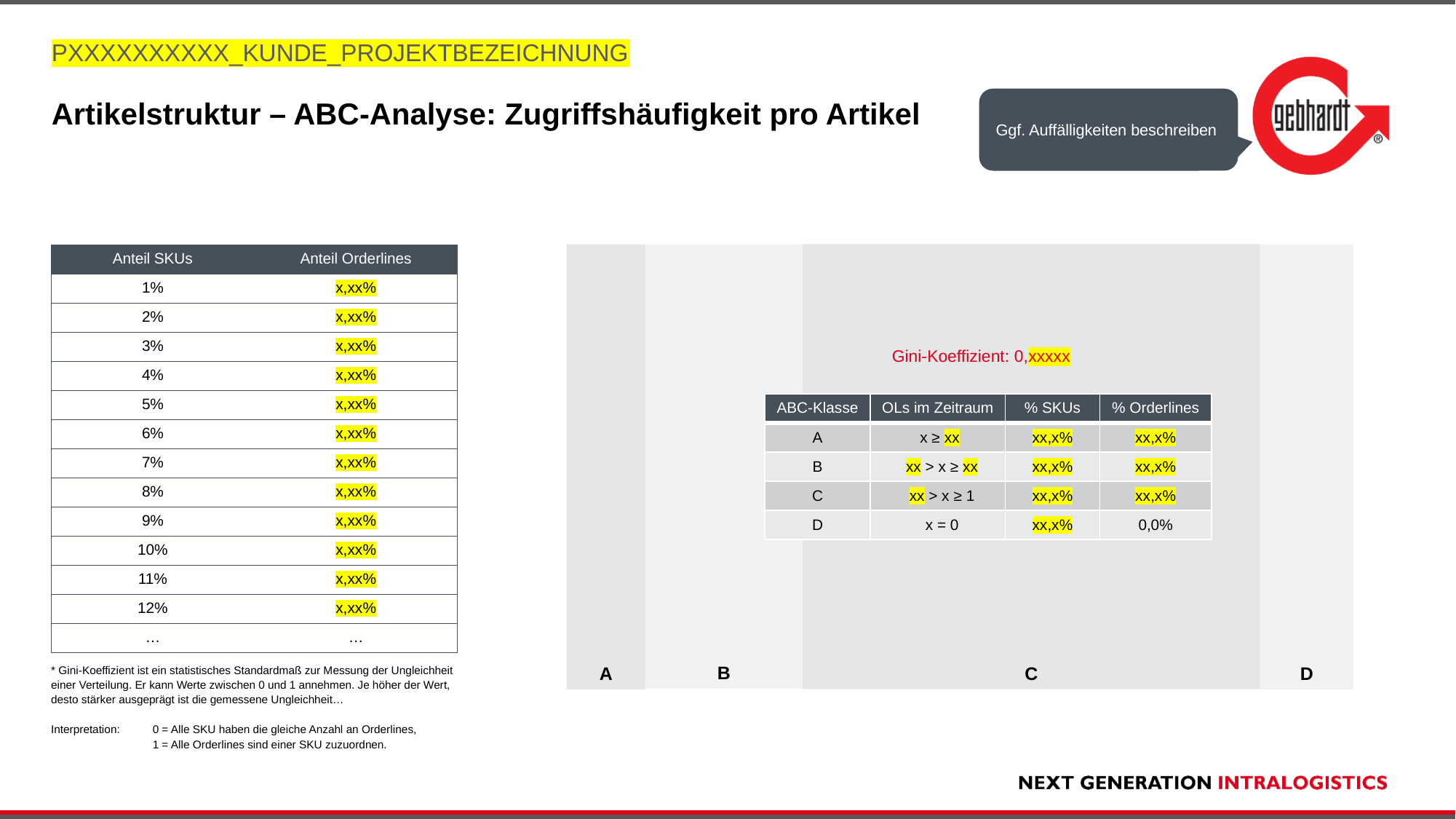

Pxxxxxxxxxx_Kunde_Projektbezeichnung
Ggf. Auffälligkeiten beschreiben
# Artikelstruktur – ABC-Analyse: Zugriffshäufigkeit pro Artikel

C
A
D
B
| Anteil SKUs | Anteil Orderlines |
| --- | --- |
| 1% | x,xx% |
| 2% | x,xx% |
| 3% | x,xx% |
| 4% | x,xx% |
| 5% | x,xx% |
| 6% | x,xx% |
| 7% | x,xx% |
| 8% | x,xx% |
| 9% | x,xx% |
| 10% | x,xx% |
| 11% | x,xx% |
| 12% | x,xx% |
| … | … |
Gini-Koeffizient: 0,xxxxx
| ABC-Klasse | OLs im Zeitraum | % SKUs | % Orderlines |
| --- | --- | --- | --- |
| A | x ≥ xx | xx,x% | xx,x% |
| B | xx > x ≥ xx | xx,x% | xx,x% |
| C | xx > x ≥ 1 | xx,x% | xx,x% |
| D | x = 0 | xx,x% | 0,0% |
* Gini-Koeffizient ist ein statistisches Standardmaß zur Messung der Ungleichheit einer Verteilung. Er kann Werte zwischen 0 und 1 annehmen. Je höher der Wert, desto stärker ausgeprägt ist die gemessene Ungleichheit…

Interpretation: 	0 = Alle SKU haben die gleiche Anzahl an Orderlines,
	1 = Alle Orderlines sind einer SKU zuzuordnen.